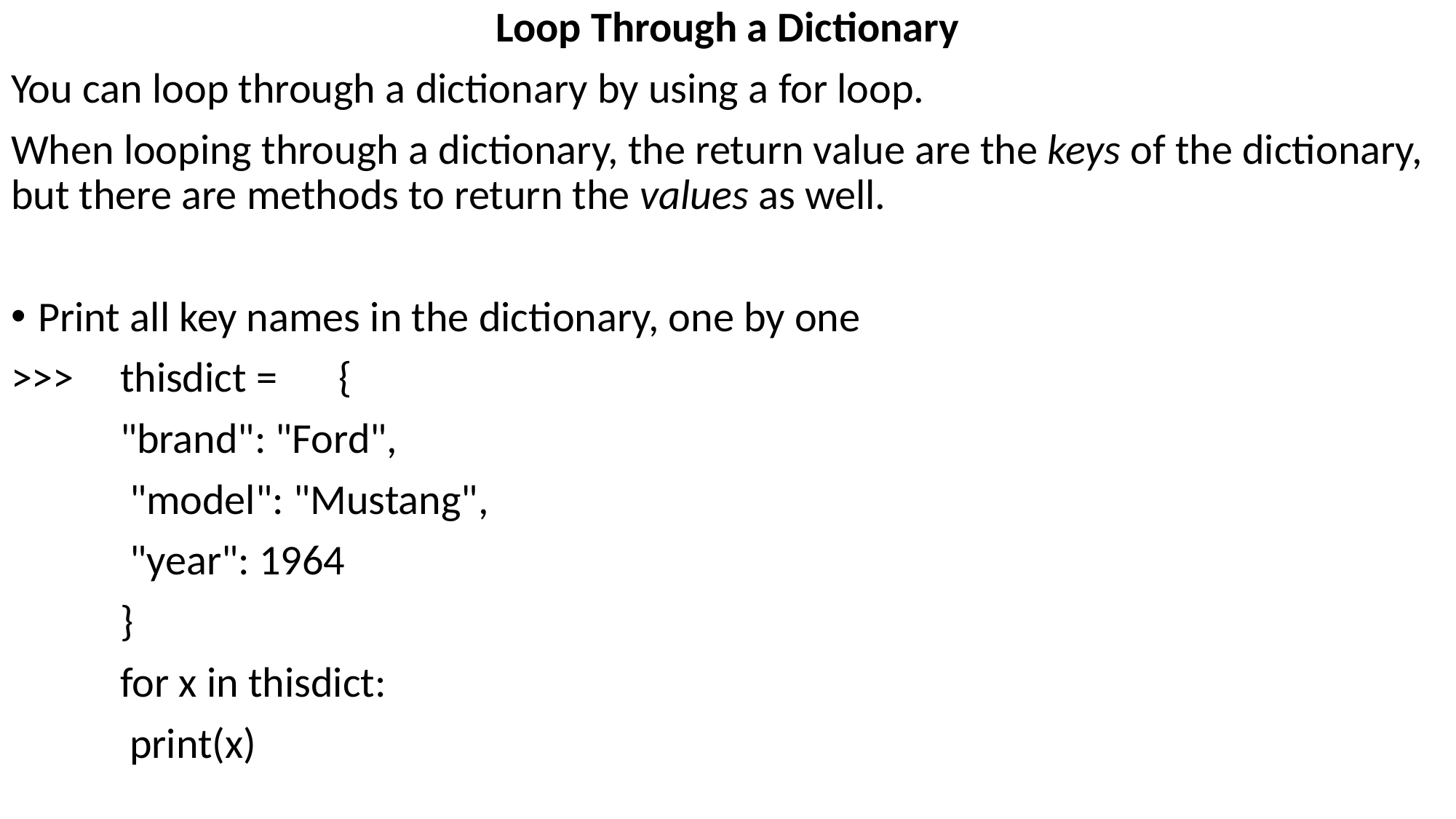

Loop Through a Dictionary
You can loop through a dictionary by using a for loop.
When looping through a dictionary, the return value are the keys of the dictionary, but there are methods to return the values as well.

Print all key names in the dictionary, one by one
>>>	thisdict =	{
  	"brand": "Ford",
 	 "model": "Mustang",
 	 "year": 1964
	}
	for x in thisdict:
 	 print(x)